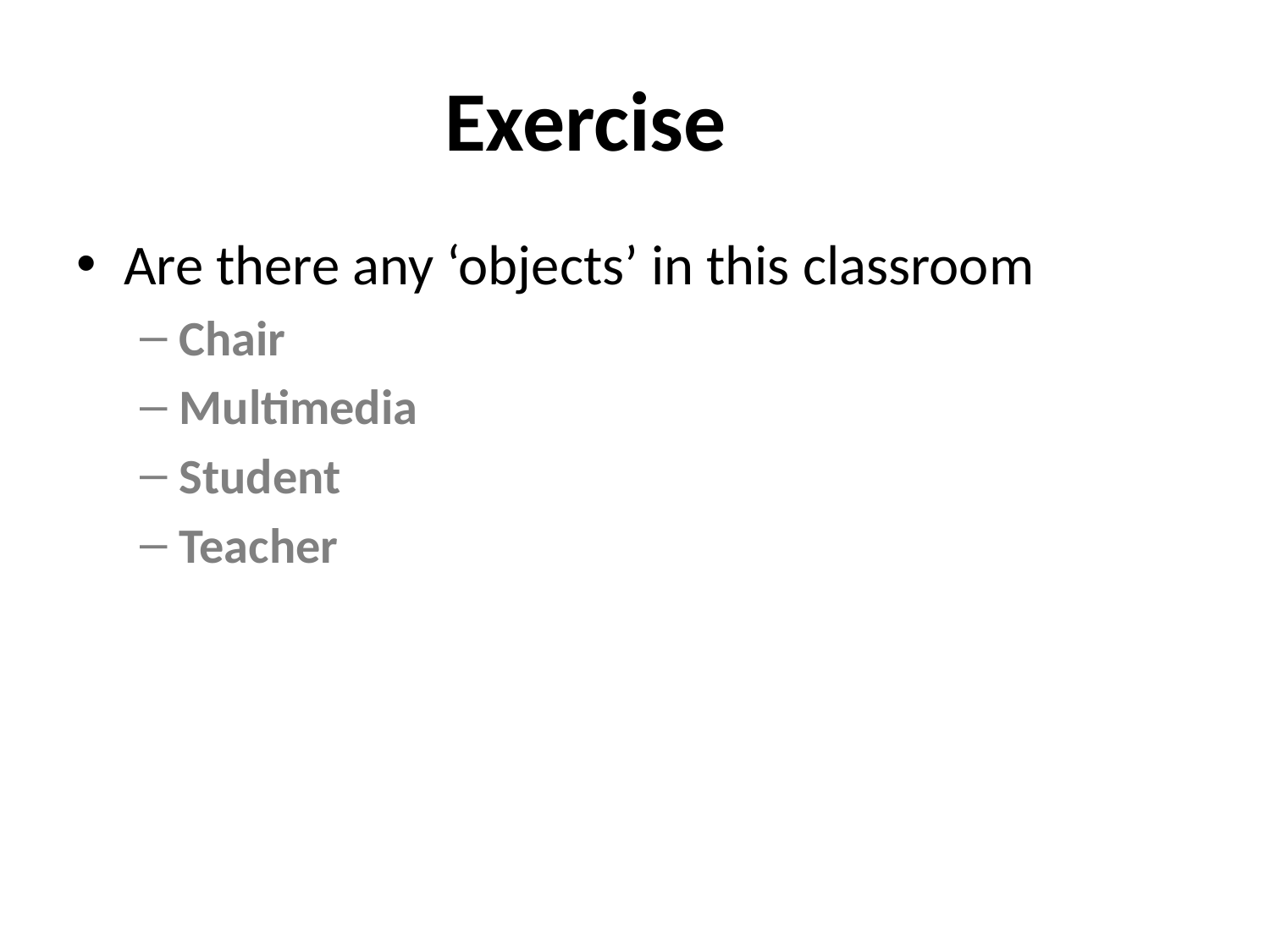

# Exercise
Are there any ‘objects’ in this classroom
Chair
Multimedia
Student
Teacher